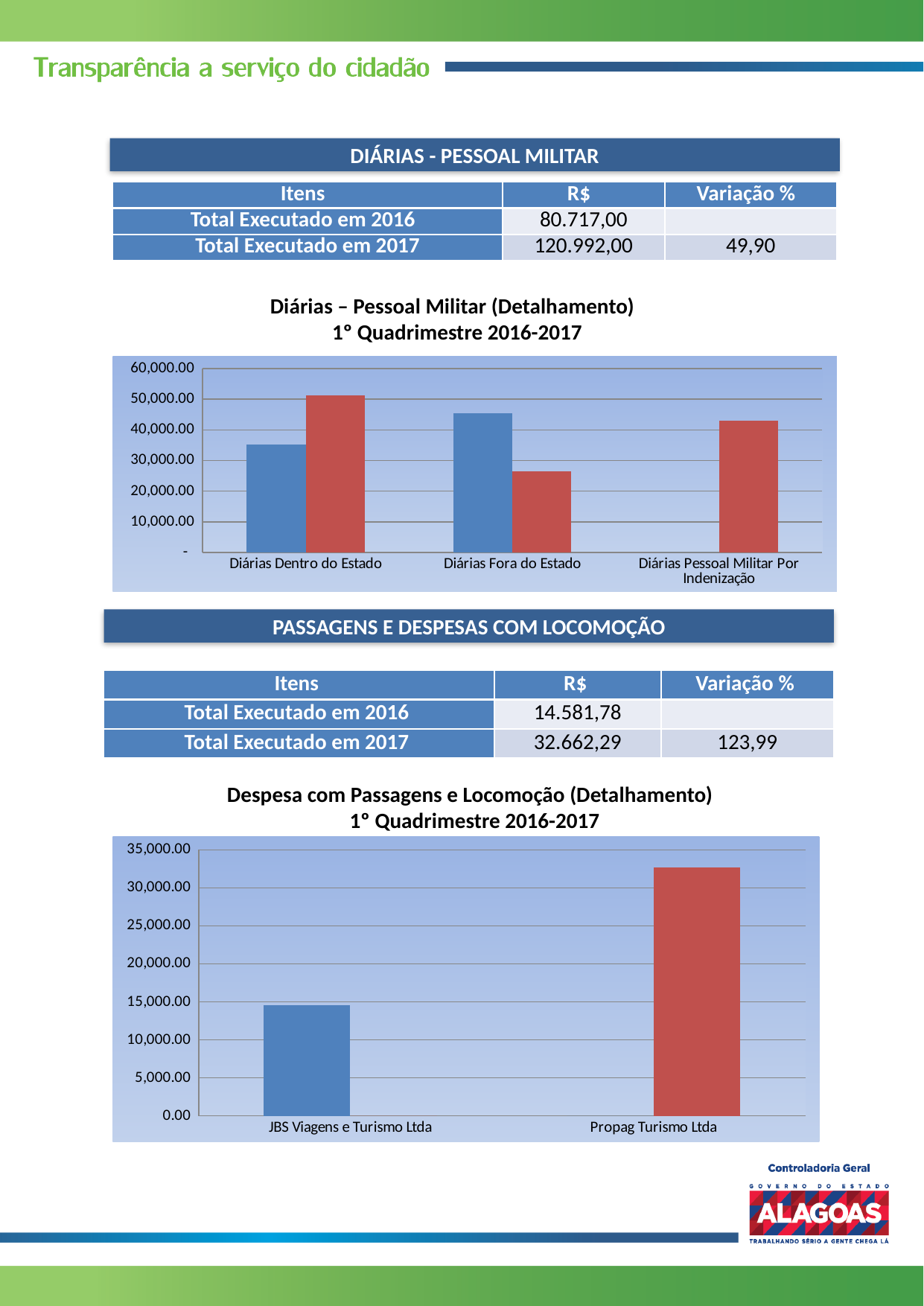

DIÁRIAS - PESSOAL MILITAR
| Itens | R$ | Variação % |
| --- | --- | --- |
| Total Executado em 2016 | 80.717,00 |  |
| Total Executado em 2017 | 120.992,00 | 49,90 |
Diárias – Pessoal Militar (Detalhamento)
1º Quadrimestre 2016-2017

### Chart

| Category |  |  |
|---|---|---|
| Diárias Dentro do Estado | 35337.0 | 51317.0 |
| Diárias Fora do Estado | 45380.0 | 26575.0 |
| Diárias Pessoal Militar Por Indenização | 0.0 | 43100.0 |
PASSAGENS E DESPESAS COM LOCOMOÇÃO
| Itens | R$ | Variação % |
| --- | --- | --- |
| Total Executado em 2016 | 14.581,78 |  |
| Total Executado em 2017 | 32.662,29 | 123,99 |
Despesa com Passagens e Locomoção (Detalhamento)
1º Quadrimestre 2016-2017

### Chart

| Category |  |  |
|---|---|---|
| JBS Viagens e Turismo Ltda | 14581.78 | 0.0 |
| Propag Turismo Ltda | 0.0 | 32662.29 |